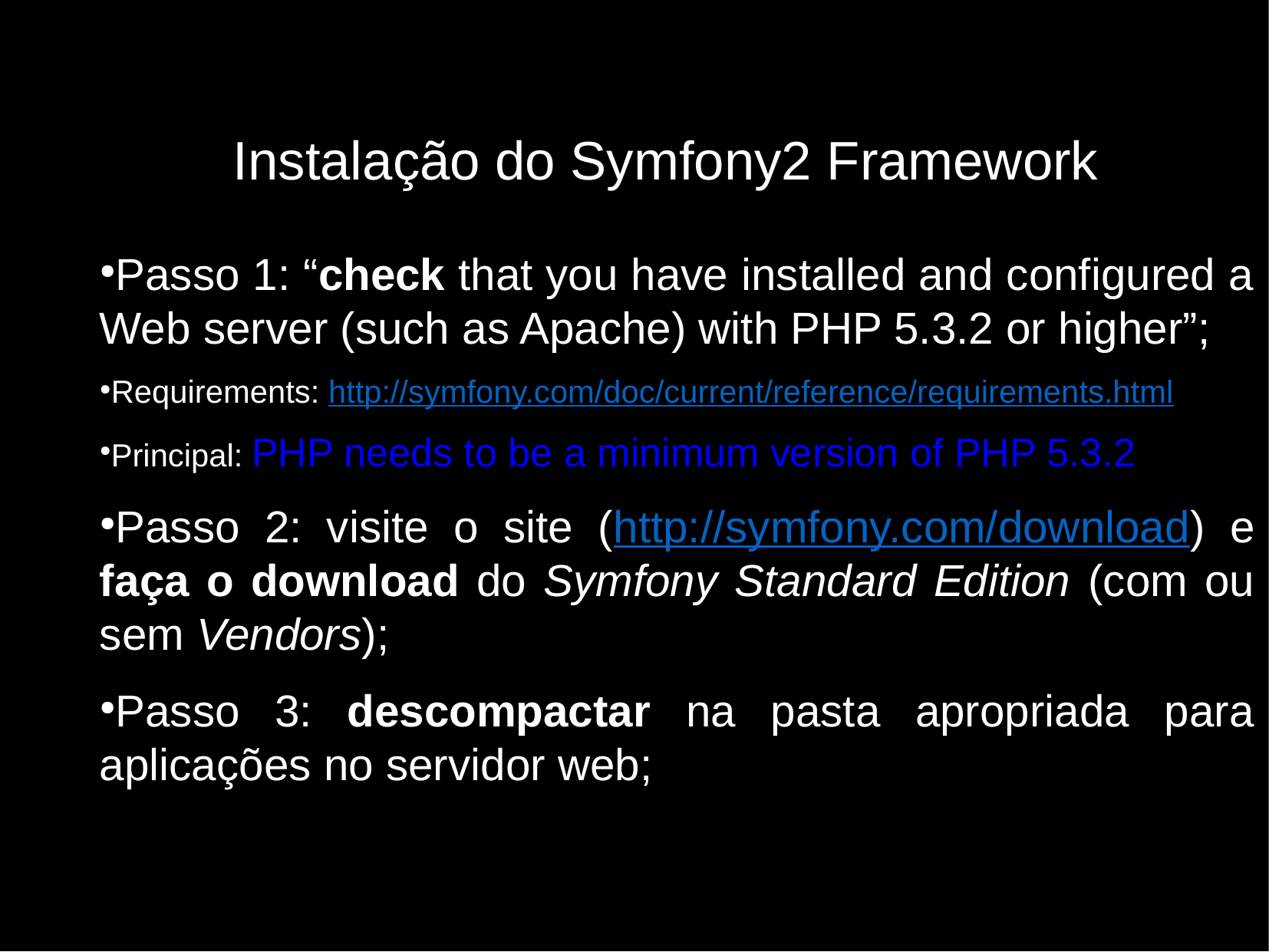

Instalação do Symfony2 Framework
Passo 1: “check that you have installed and configured a Web server (such as Apache) with PHP 5.3.2 or higher”;
Requirements: http://symfony.com/doc/current/reference/requirements.html
Principal: PHP needs to be a minimum version of PHP 5.3.2
Passo 2: visite o site (http://symfony.com/download) e faça o download do Symfony Standard Edition (com ou sem Vendors);
Passo 3: descompactar na pasta apropriada para aplicações no servidor web;